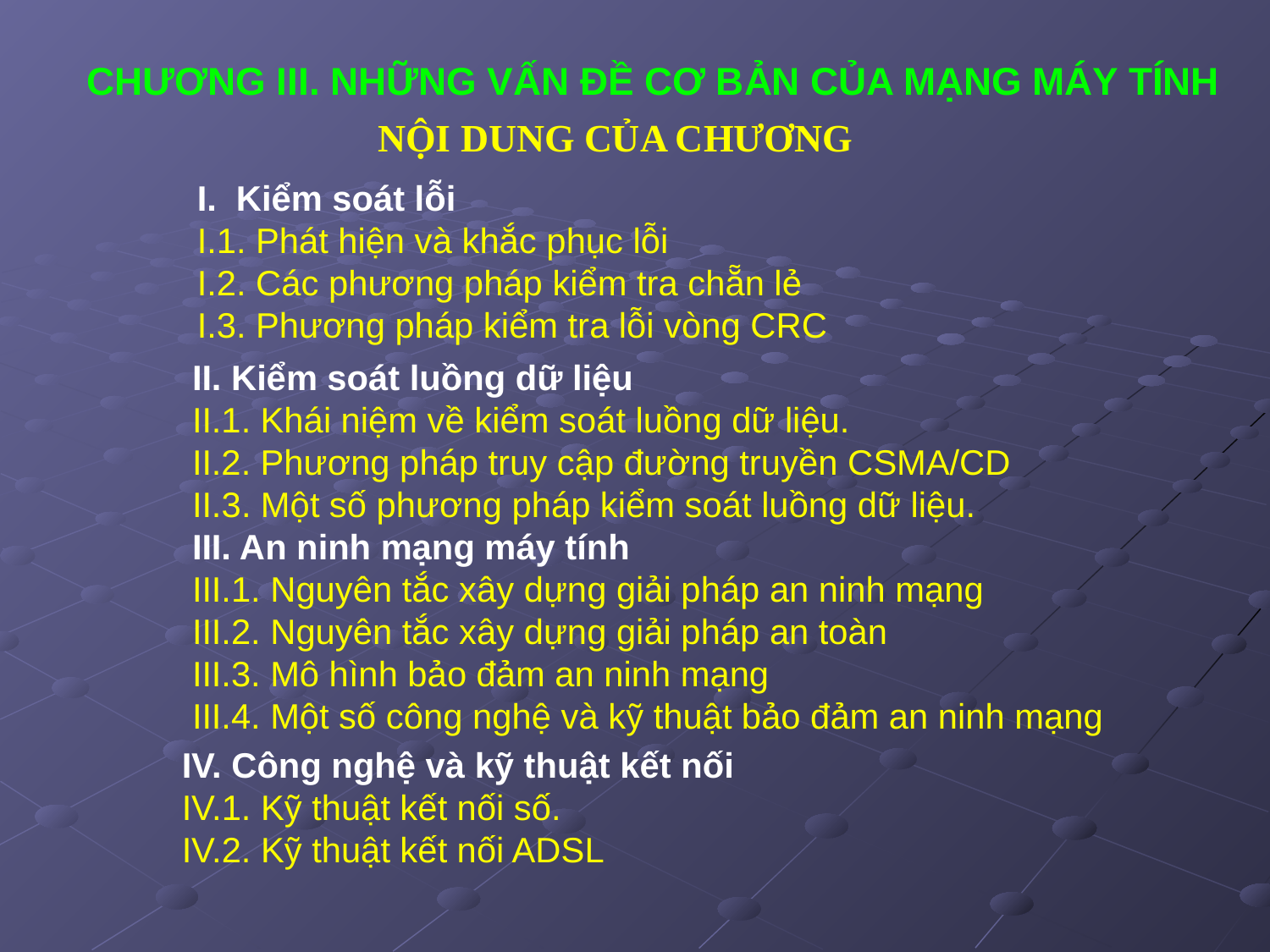

CHƯƠNG III. NHỮNG VẤN ĐỀ CƠ BẢN CỦA MẠNG MÁY TÍNH
 NỘI DUNG CỦA CHƯƠNG
I.  Kiểm soát lỗi
I.1. Phát hiện và khắc phục lỗi
I.2. Các phương pháp kiểm tra chẵn lẻ
I.3. Phương pháp kiểm tra lỗi vòng CRC

II. Kiểm soát luồng dữ liệu
II.1. Khái niệm về kiểm soát luồng dữ liệu.
II.2. Phương pháp truy cập đường truyền CSMA/CD
II.3. Một số phương pháp kiểm soát luồng dữ liệu.
III. An ninh mạng máy tính
III.1. Nguyên tắc xây dựng giải pháp an ninh mạng
III.2. Nguyên tắc xây dựng giải pháp an toàn
III.3. Mô hình bảo đảm an ninh mạng
III.4. Một số công nghệ và kỹ thuật bảo đảm an ninh mạng
IV. Công nghệ và kỹ thuật kết nối
IV.1. Kỹ thuật kết nối số.
IV.2. Kỹ thuật kết nối ADSL